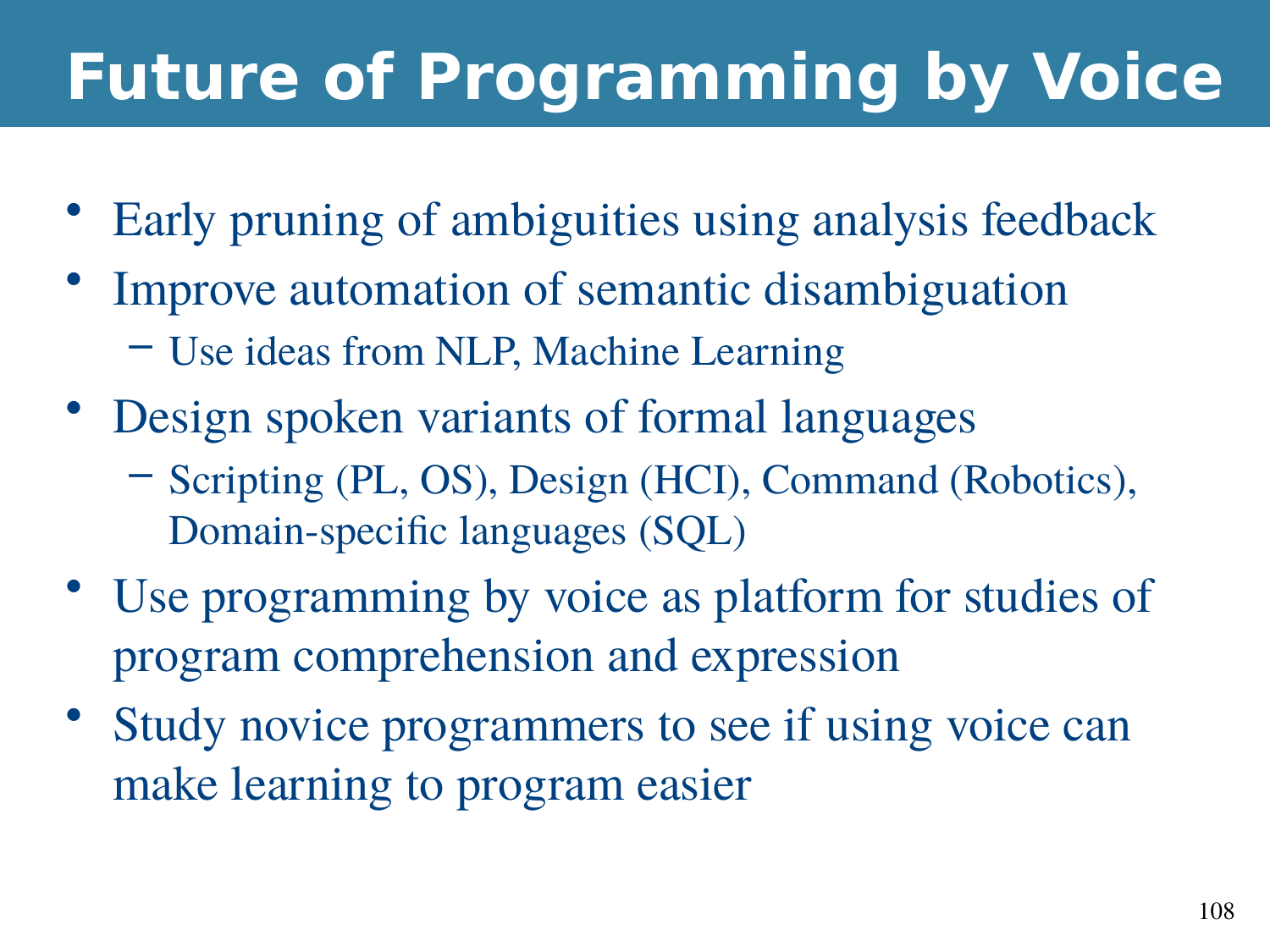

# Future of Programming by Voice
Early pruning of ambiguities using analysis feedback
Improve automation of semantic disambiguation
Use ideas from NLP, Machine Learning
Design spoken variants of formal languages
Scripting (PL, OS), Design (HCI), Command (Robotics), Domain-specific languages (SQL)
Use programming by voice as platform for studies of program comprehension and expression
Study novice programmers to see if using voice can make learning to program easier